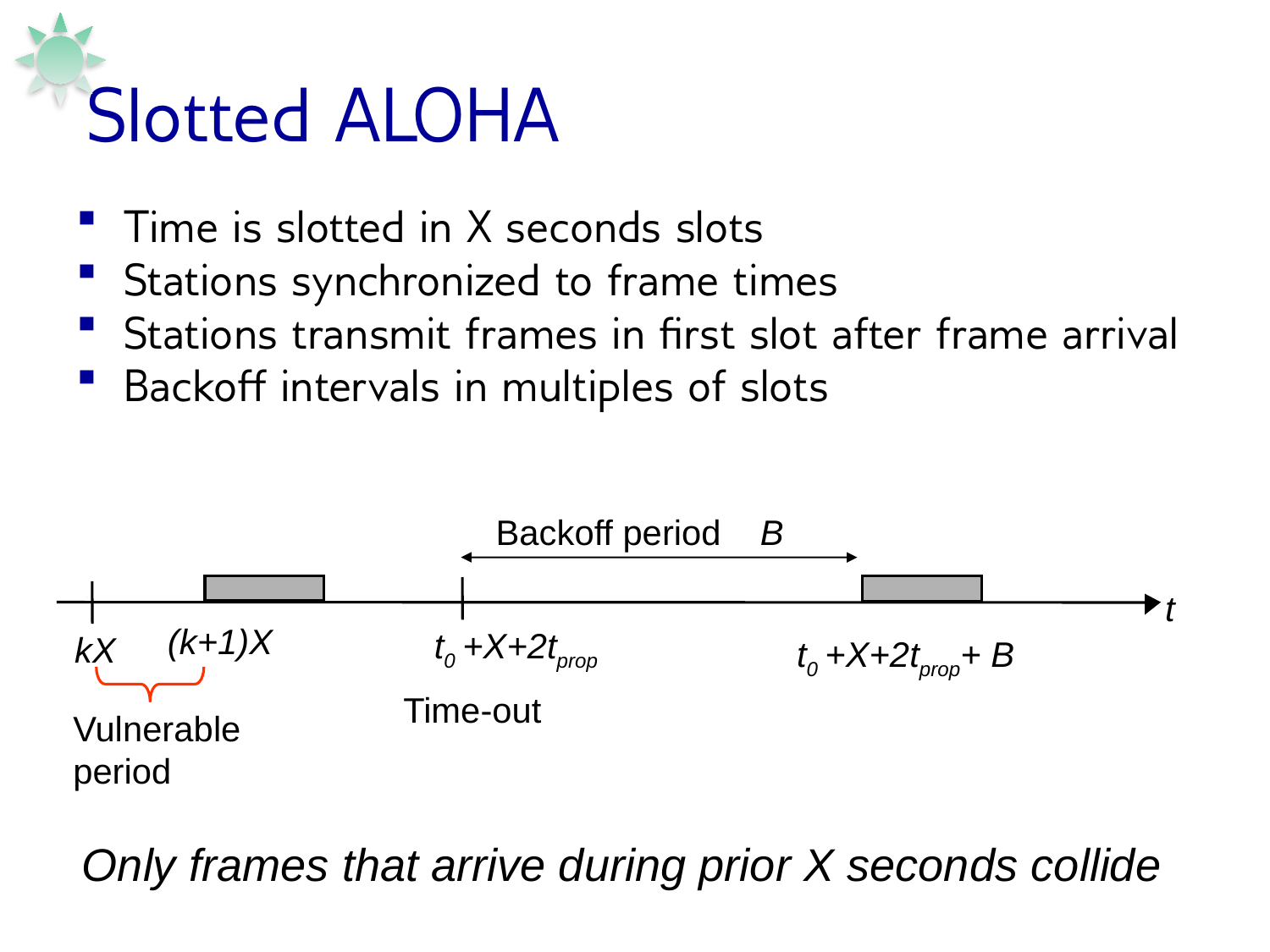

# Slotted ALOHA
Time is slotted in X seconds slots
Stations synchronized to frame times
Stations transmit frames in first slot after frame arrival
Backoff intervals in multiples of slots

Backoff period    B

t

(k+1)X
t0 +X+2tprop
kX

t0 +X+2tprop+ B
Time-out
Vulnerableperiod

Only frames that arrive during prior X seconds collide